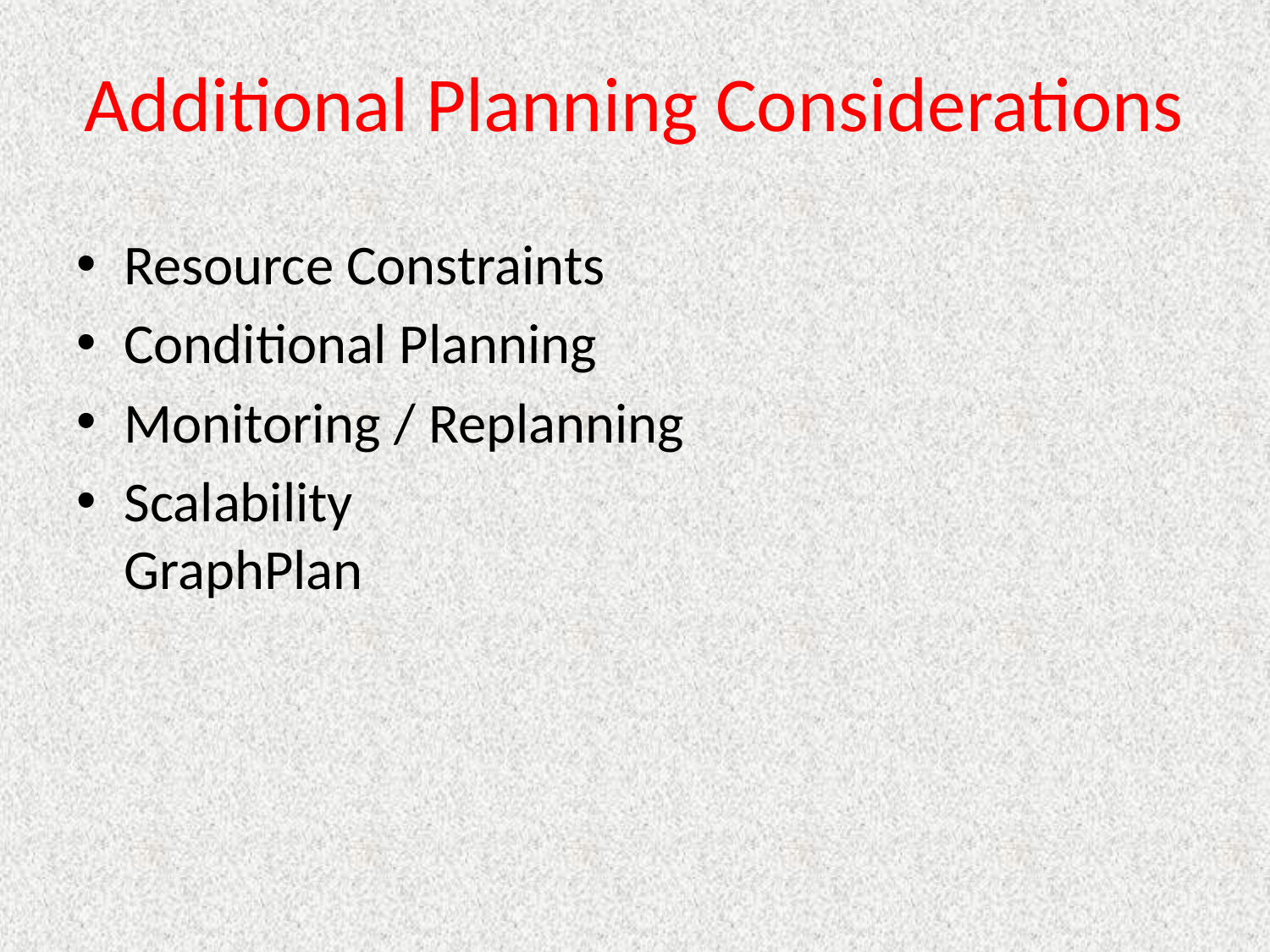

# Additional Planning Considerations
Resource Constraints
Conditional Planning
Monitoring / Replanning
Scalability
GraphPlan